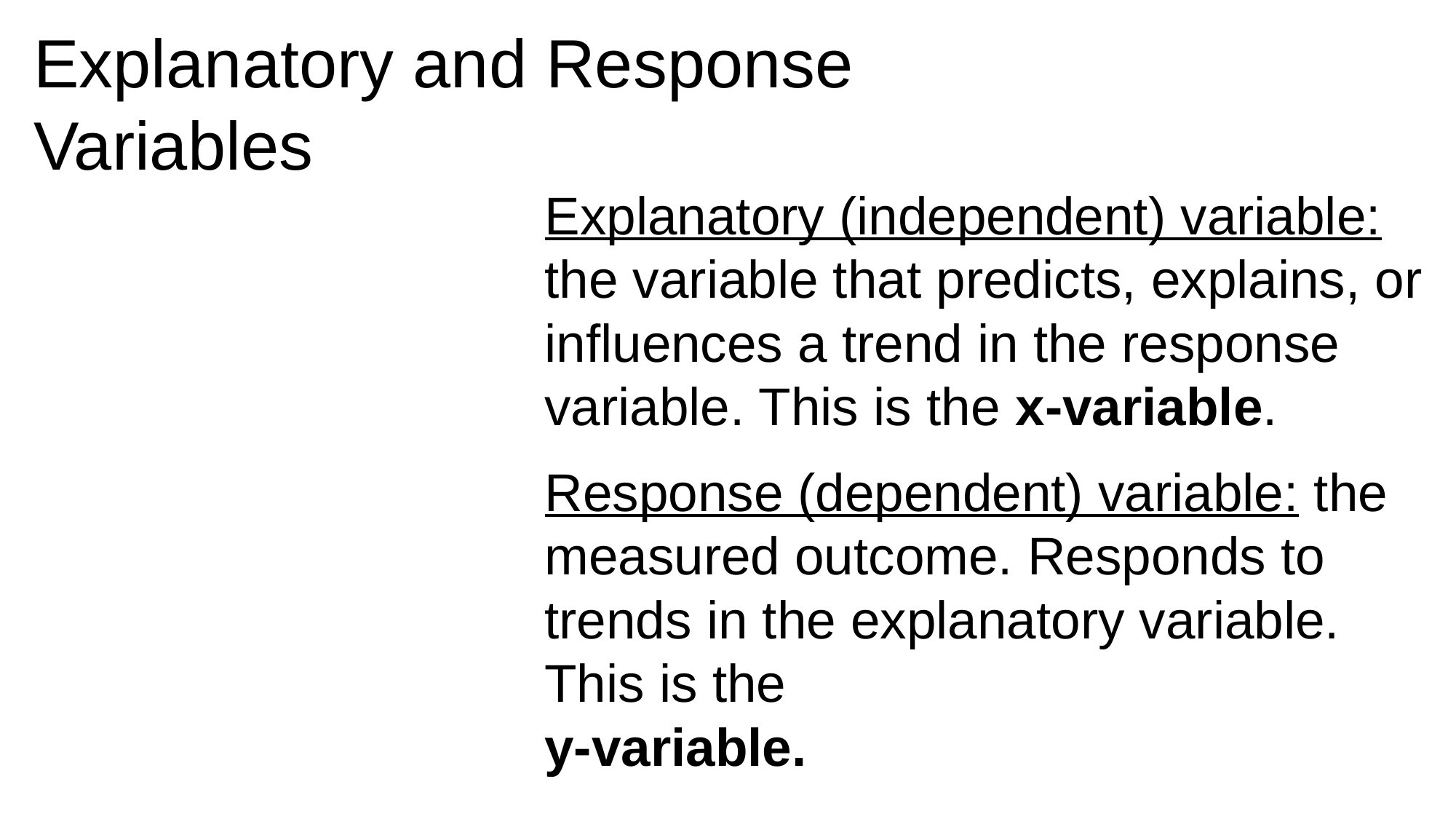

Explanatory and Response Variables
Explanatory (independent) variable: the variable that predicts, explains, or influences a trend in the response variable. This is the x-variable.

Response (dependent) variable: the measured outcome. Responds to trends in the explanatory variable. This is the
y-variable.